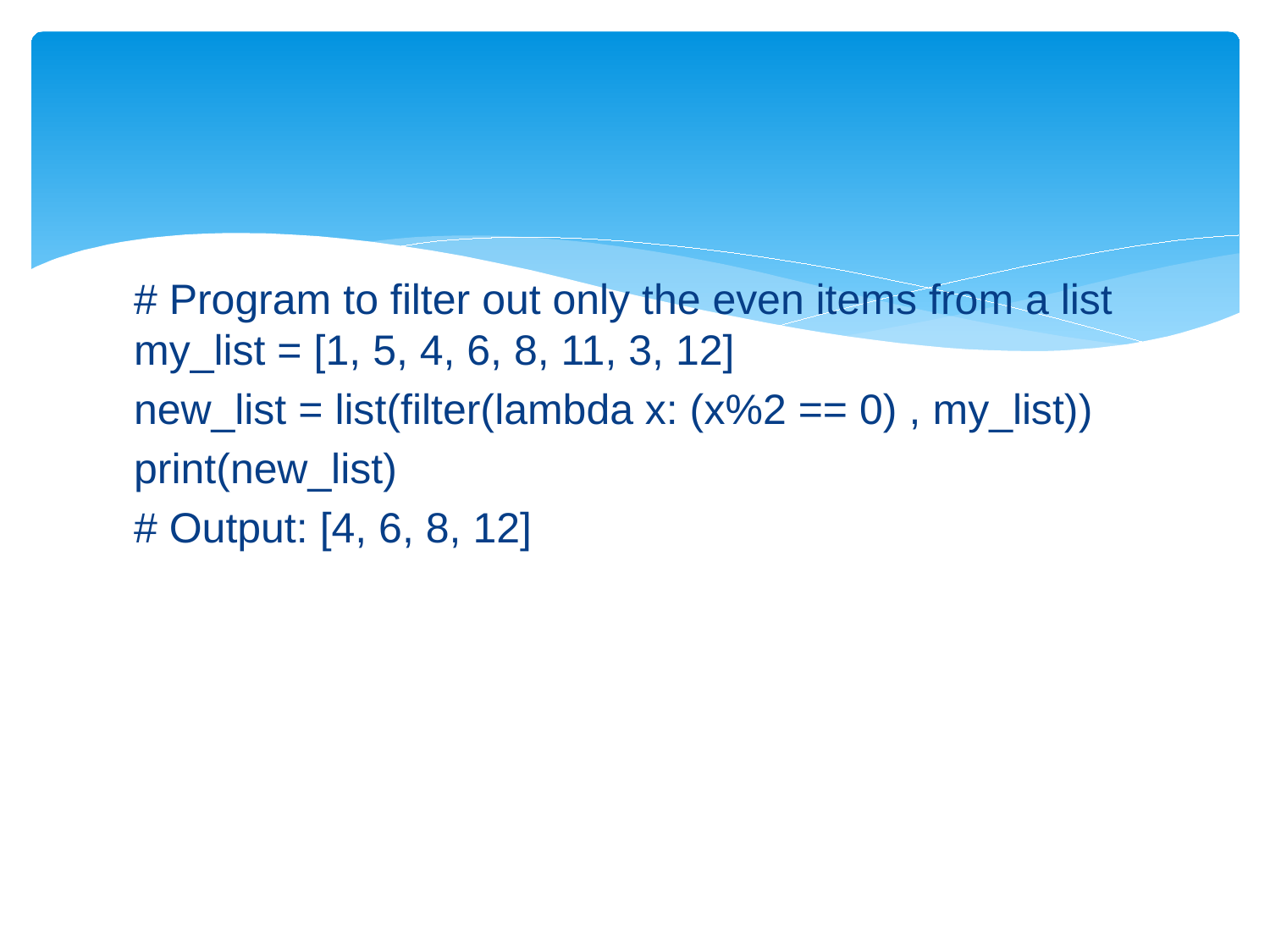

#

# Program to filter out only the even items from a list my_list = [1, 5, 4, 6, 8, 11, 3, 12]
new_list = list(filter(lambda x: (x%2 == 0) , my_list))
print(new_list)
# Output: [4, 6, 8, 12]